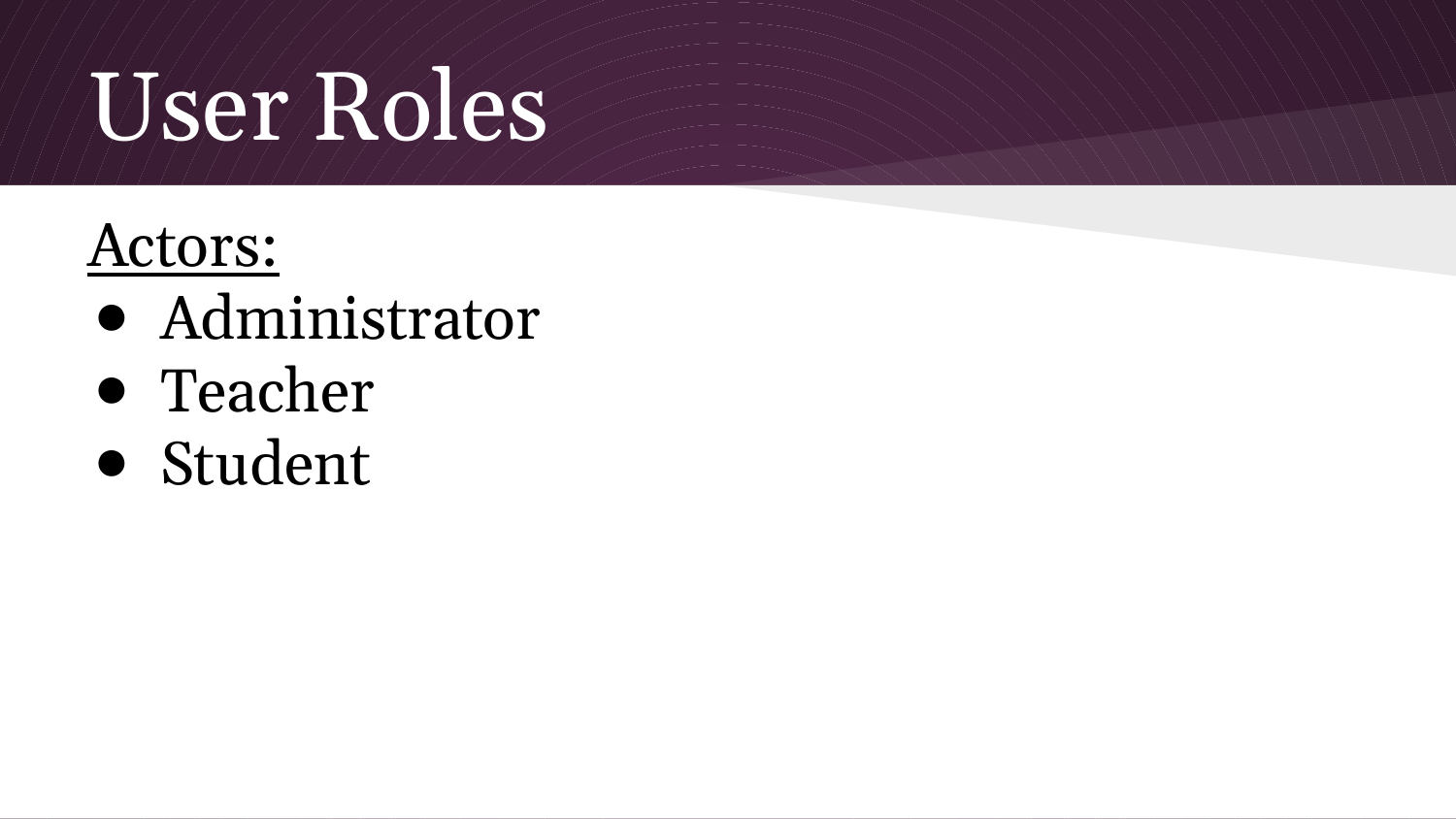

# User Roles
Actors:
Administrator
Teacher
Student